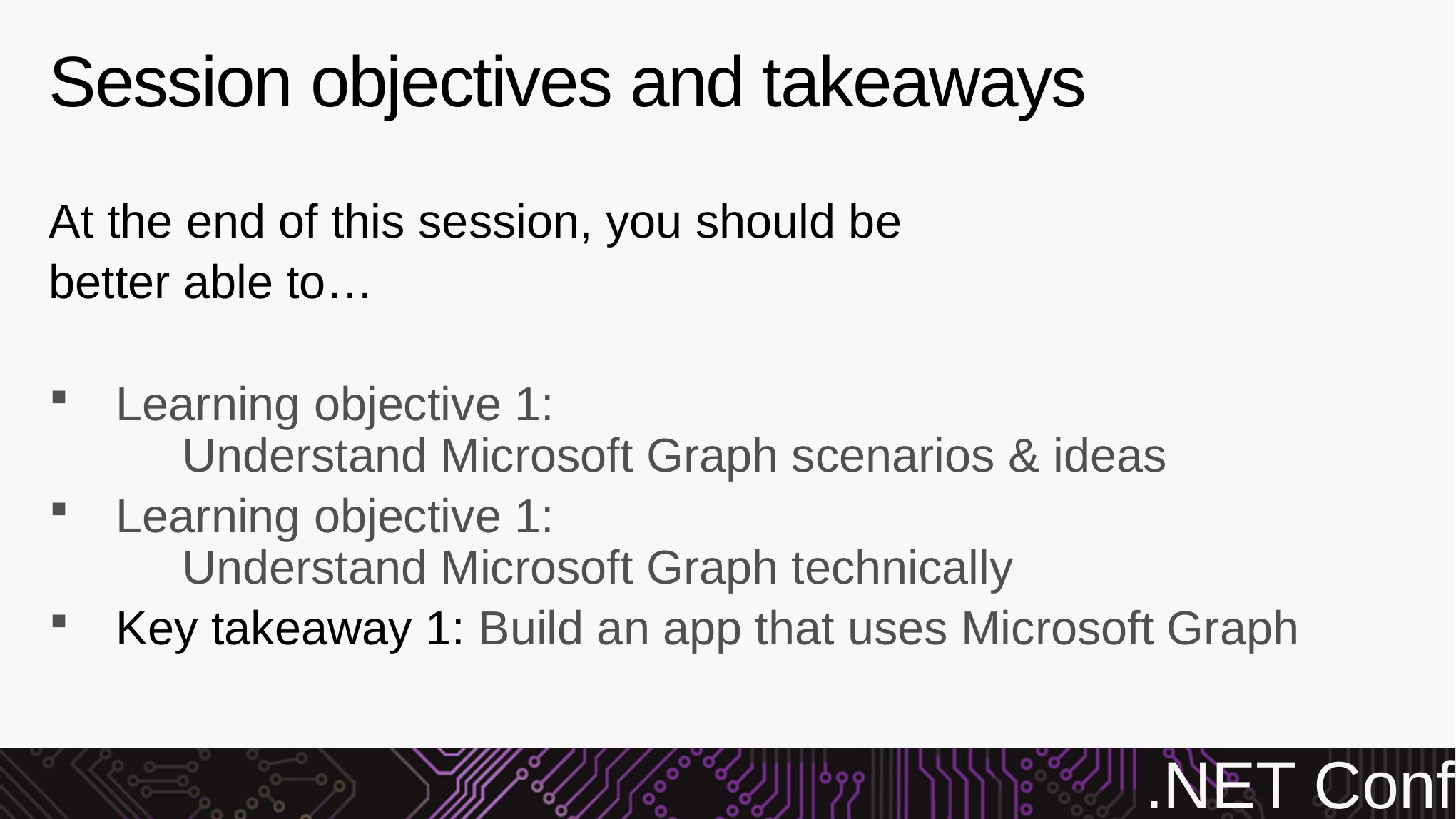

# Session objectives and takeaways
At the end of this session, you should be
better able to…

Learning objective 1:
     Understand Microsoft Graph scenarios & ideas
Learning objective 1:
     Understand Microsoft Graph technically
Key takeaway 1: Build an app that uses Microsoft Graph